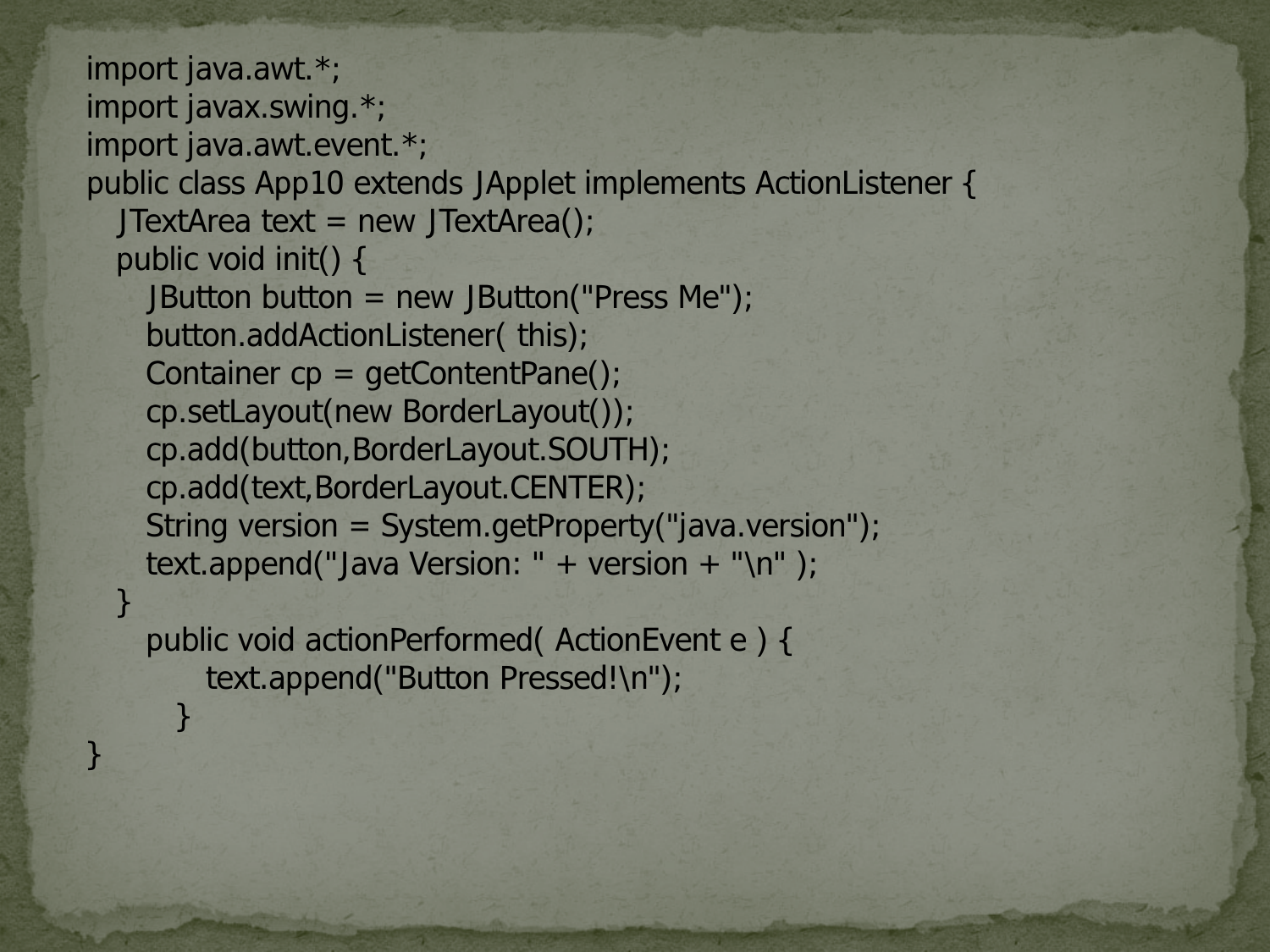

import java.awt.*;
import javax.swing.*;
import java.awt.event.*;
public class App10 extends JApplet implements ActionListener {
   JTextArea text = new JTextArea();
   public void init() {
      JButton button = new JButton("Press Me");
      button.addActionListener( this);
      Container cp = getContentPane();
      cp.setLayout(new BorderLayout());
      cp.add(button,BorderLayout.SOUTH);
      cp.add(text,BorderLayout.CENTER);
      String version = System.getProperty("java.version");
      text.append("Java Version: " + version + "\n" );
   }
      public void actionPerformed( ActionEvent e ) {
            text.append("Button Pressed!\n");
         }
}